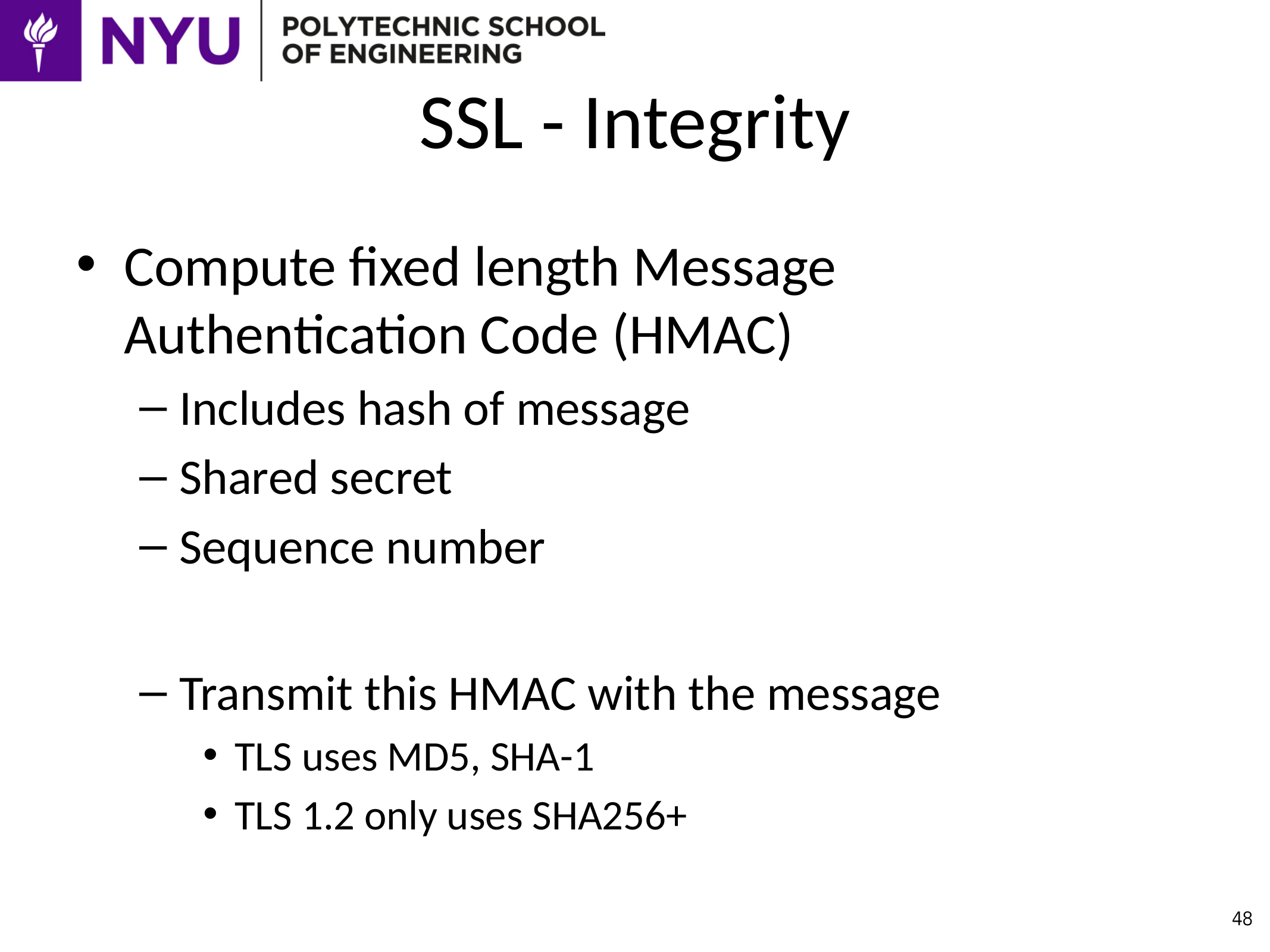

# SSL - Integrity
Compute fixed length Message Authentication Code (HMAC)
Includes hash of message
Shared secret
Sequence number

Transmit this HMAC with the message
TLS uses MD5, SHA-1
TLS 1.2 only uses SHA256+
48